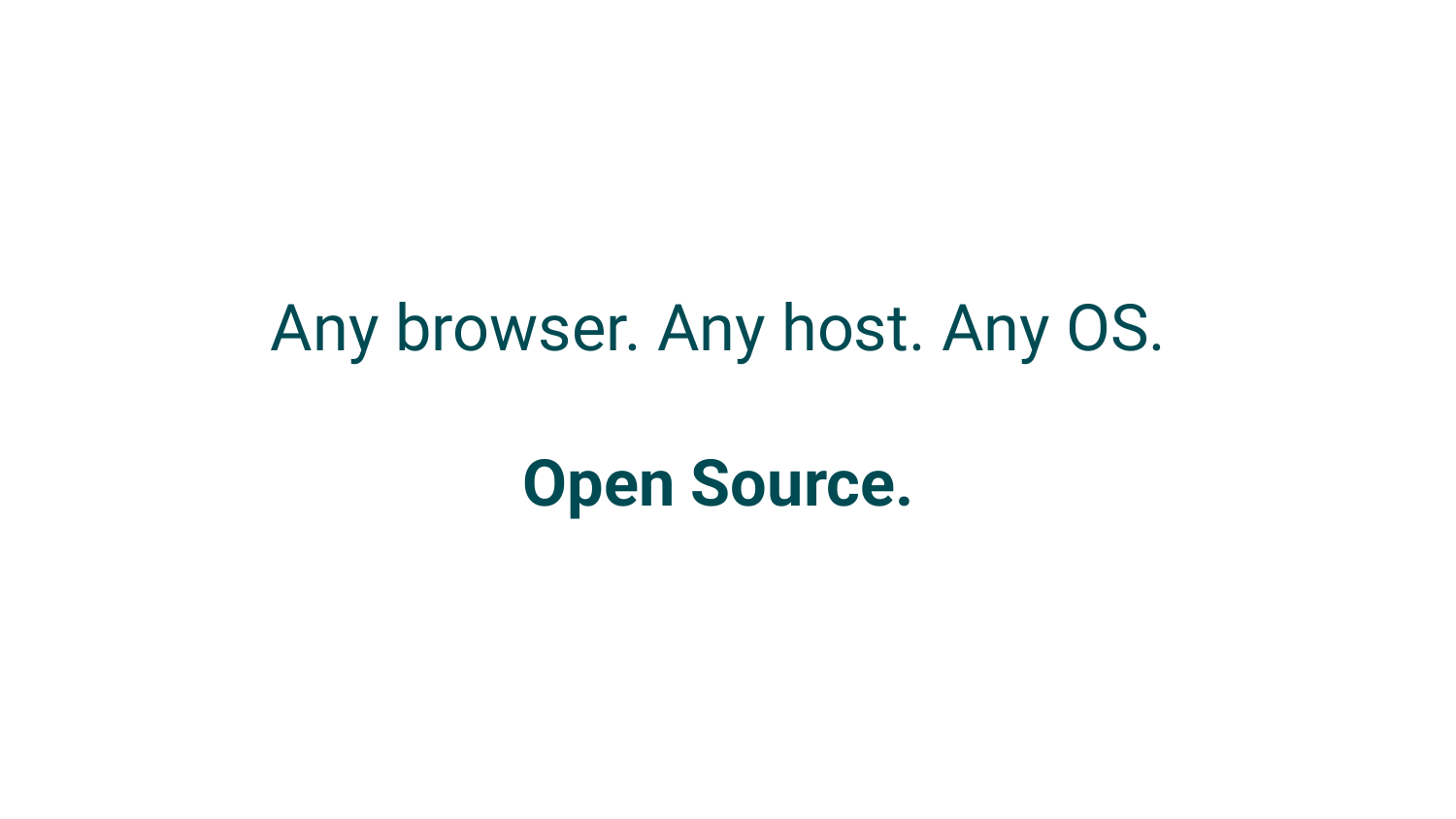

Any browser. Any host. Any OS.

Open Source.